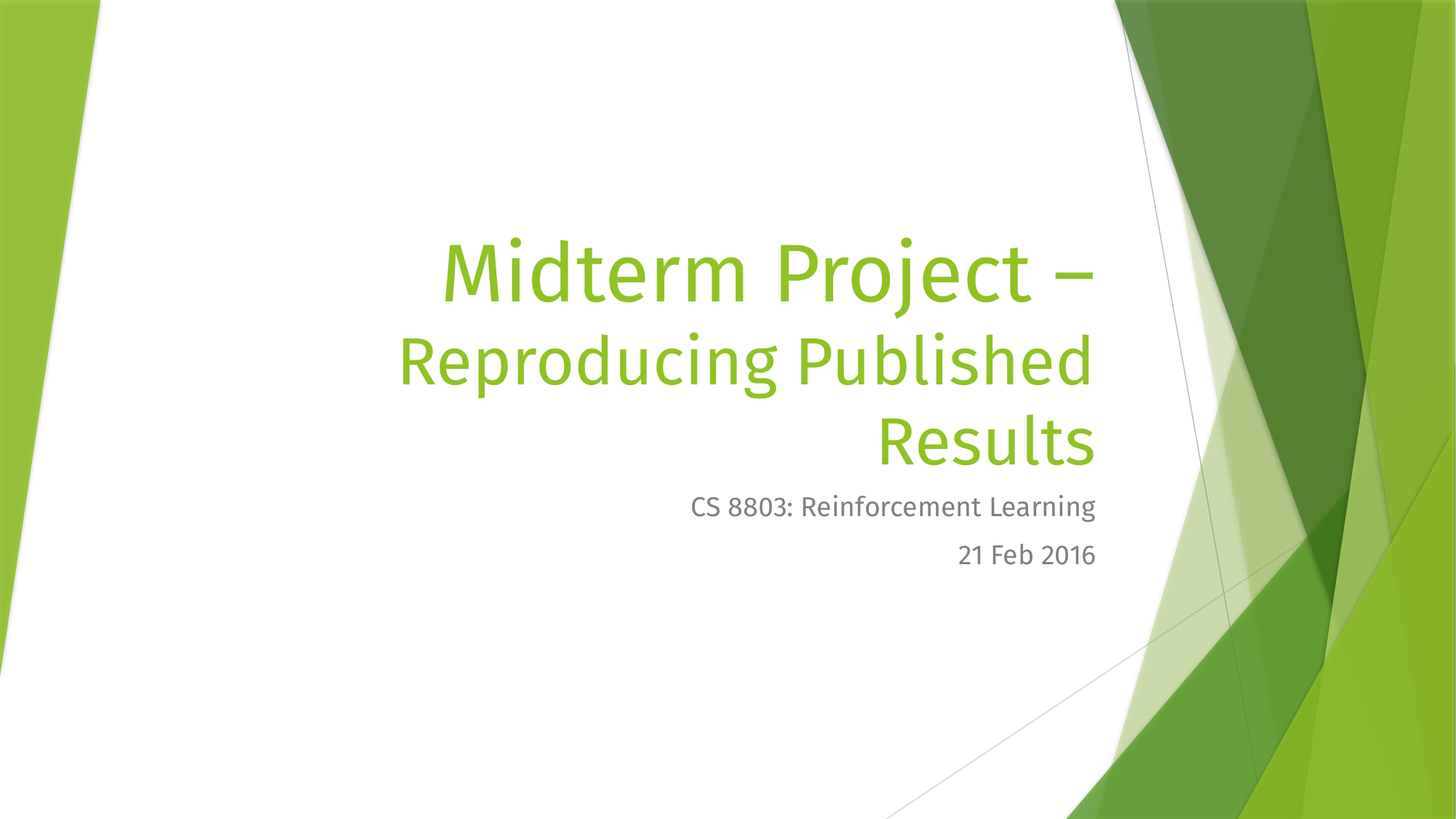

# Midterm Project – Reproducing Published Results
CS 8803: Reinforcement Learning
21 Feb 2016